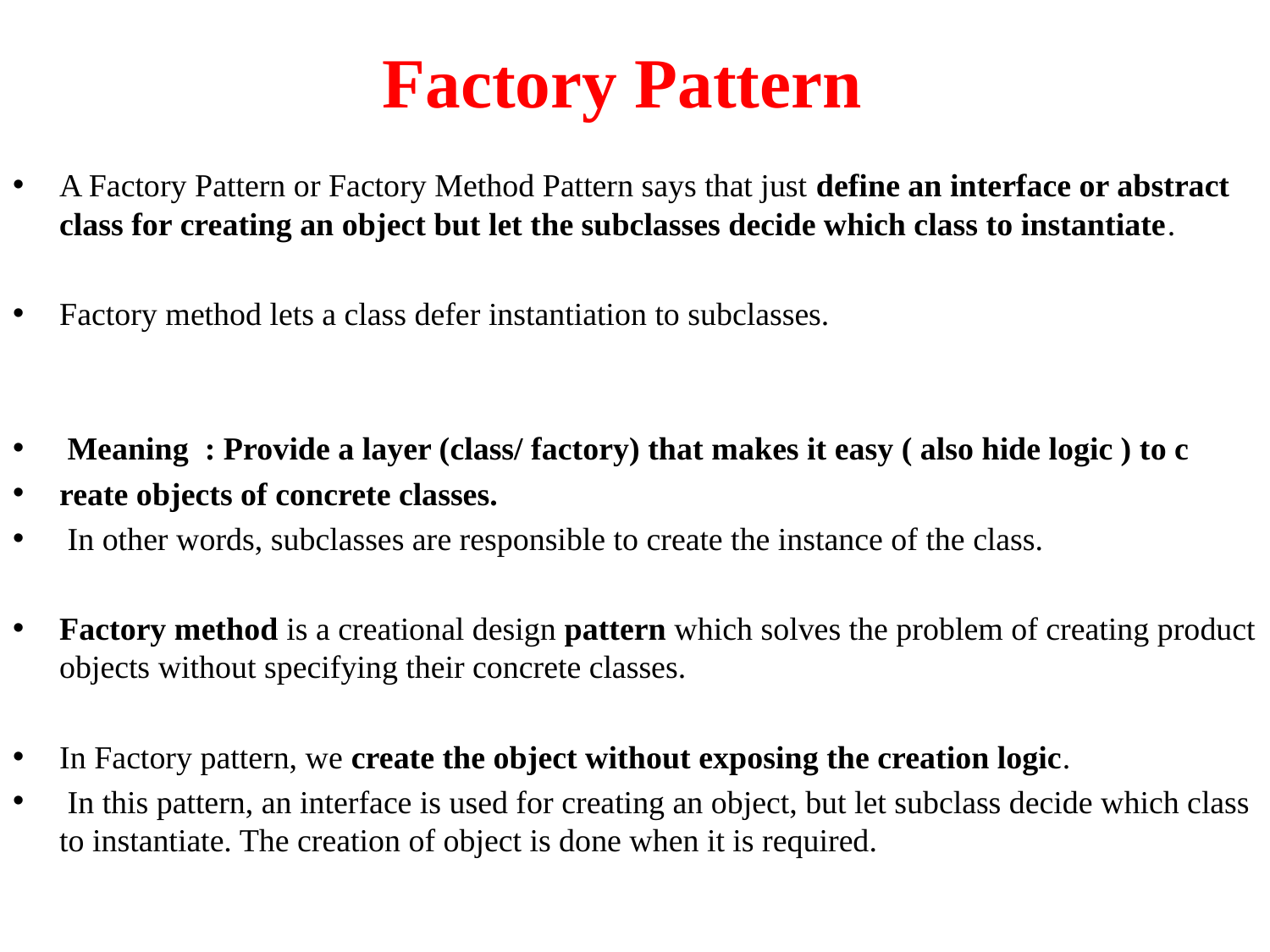

# Factory Pattern
A Factory Pattern or Factory Method Pattern says that just define an interface or abstract class for creating an object but let the subclasses decide which class to instantiate.

Factory method lets a class defer instantiation to subclasses.

 Meaning  : Provide a layer (class/ factory) that makes it easy ( also hide logic ) to c
reate objects of concrete classes.
 In other words, subclasses are responsible to create the instance of the class.

Factory method is a creational design pattern which solves the problem of creating product objects without specifying their concrete classes.

In Factory pattern, we create the object without exposing the creation logic.
 In this pattern, an interface is used for creating an object, but let subclass decide which class to instantiate. The creation of object is done when it is required.